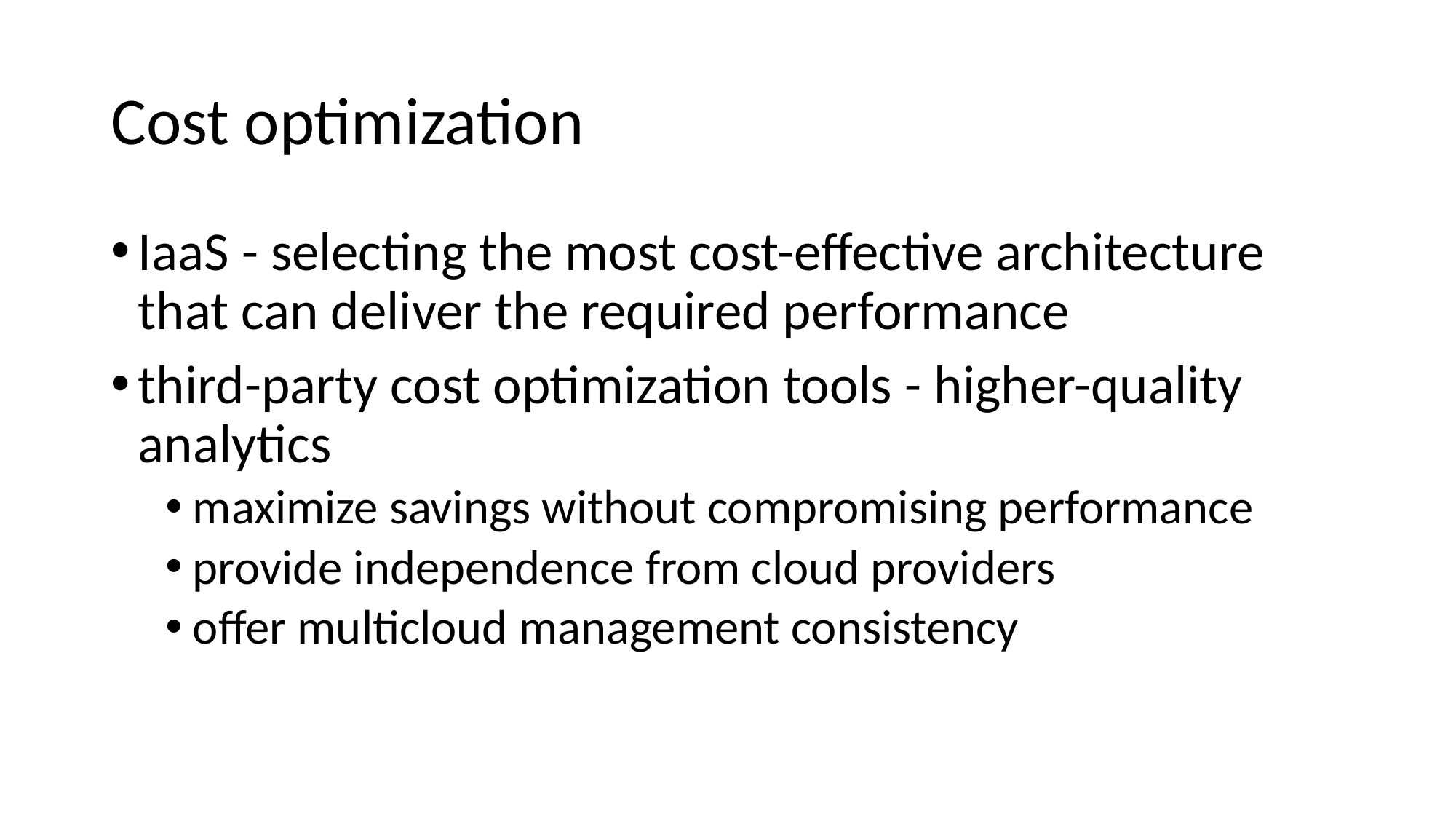

# Cost optimization
IaaS - selecting the most cost-effective architecture that can deliver the required performance
third-party cost optimization tools - higher-quality analytics
maximize savings without compromising performance
provide independence from cloud providers
offer multicloud management consistency